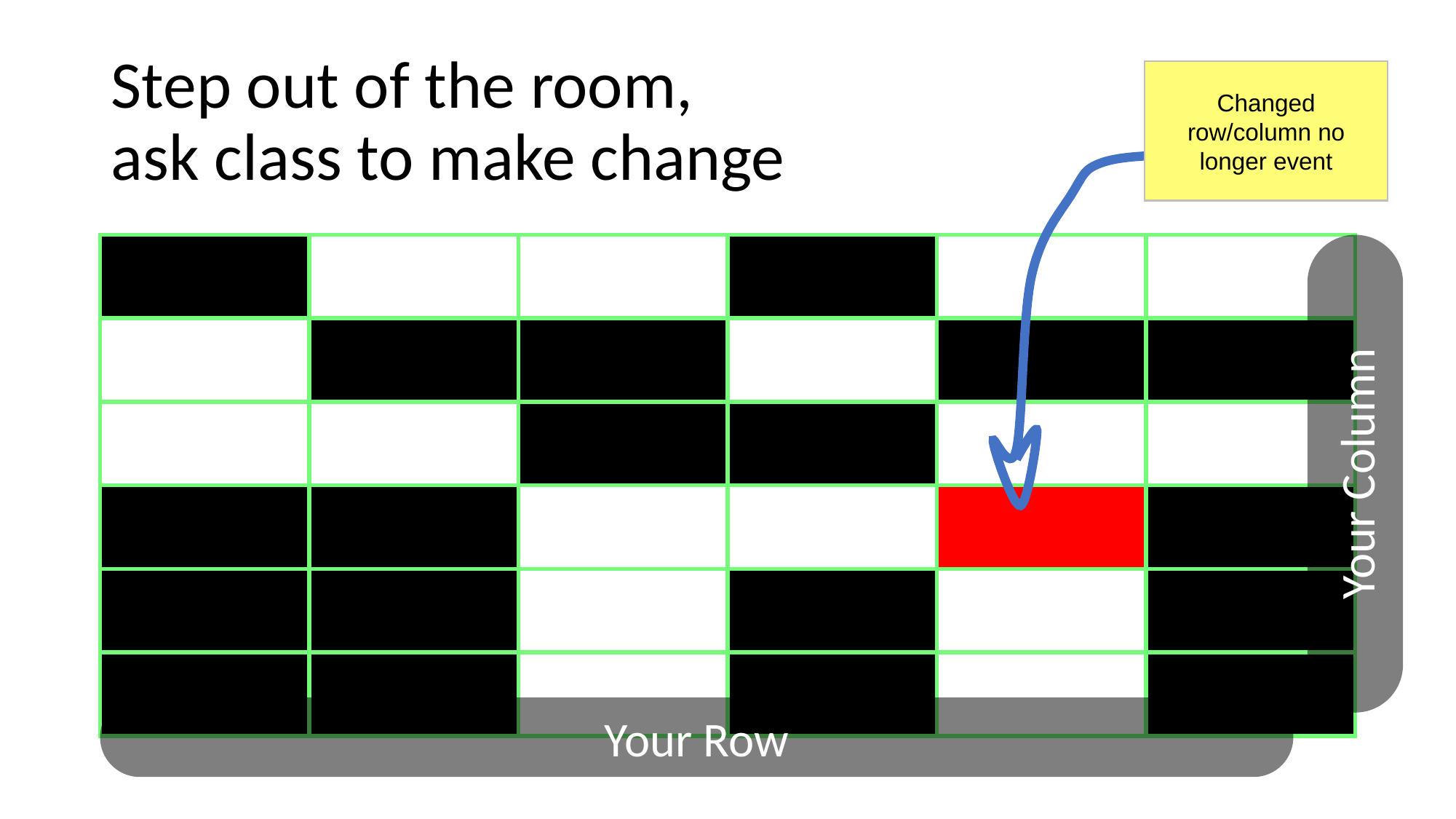

# Step out of the room, ask class to make change
Changed row/column no longer event
Your Row

|  |  |  |  |  |  |
| --- | --- | --- | --- | --- | --- |
|  |  |  |  |  |  |
|  |  |  |  |  |  |
|  |  |  |  |  |  |
|  |  |  |  |  |  |
|  |  |  |  |  |  |
Your Column